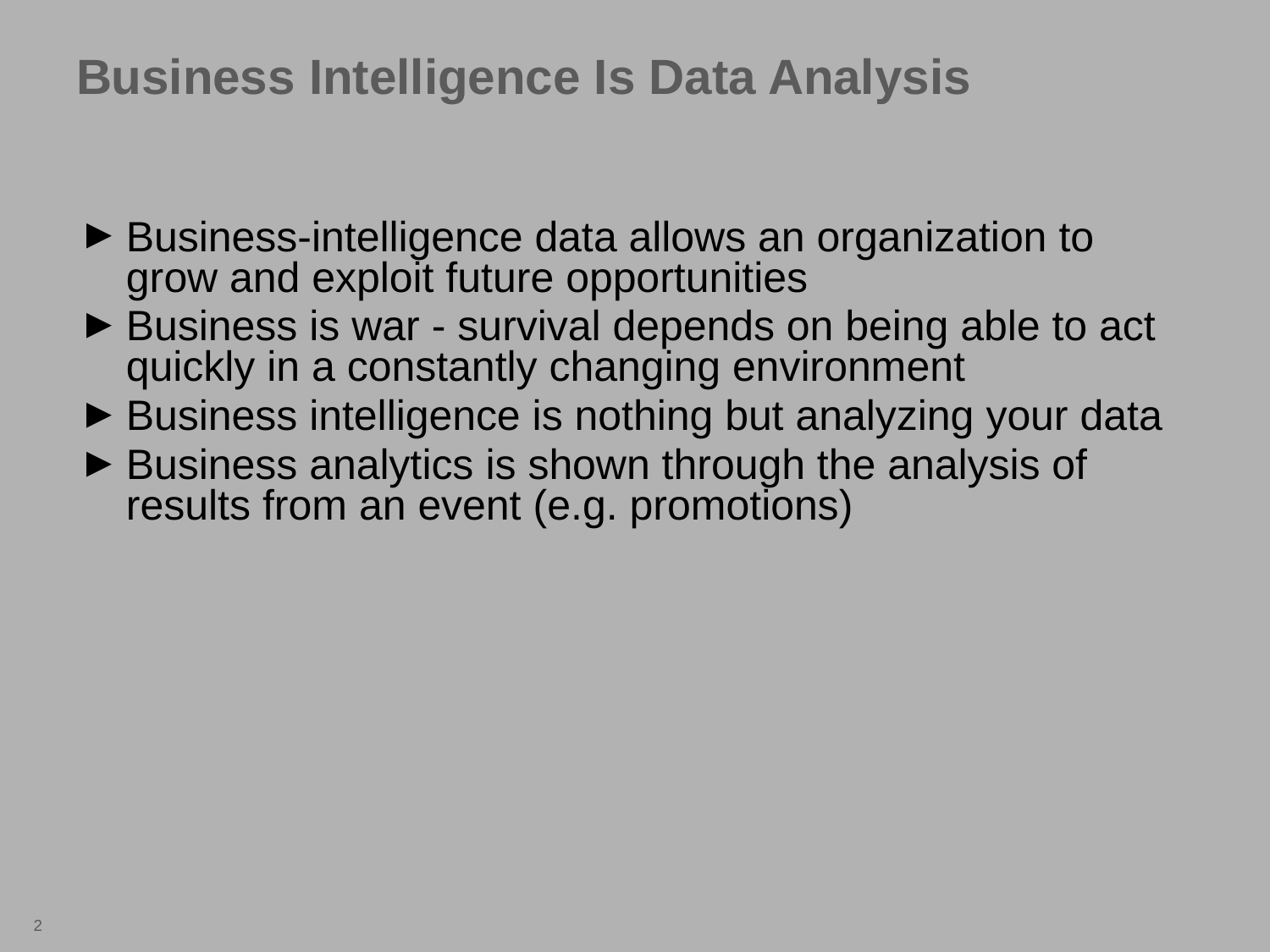

# Business Intelligence Is Data Analysis

Business-intelligence data allows an organization to grow and exploit future opportunities
Business is war - survival depends on being able to act quickly in a constantly changing environment
Business intelligence is nothing but analyzing your data
Business analytics is shown through the analysis of results from an event (e.g. promotions)